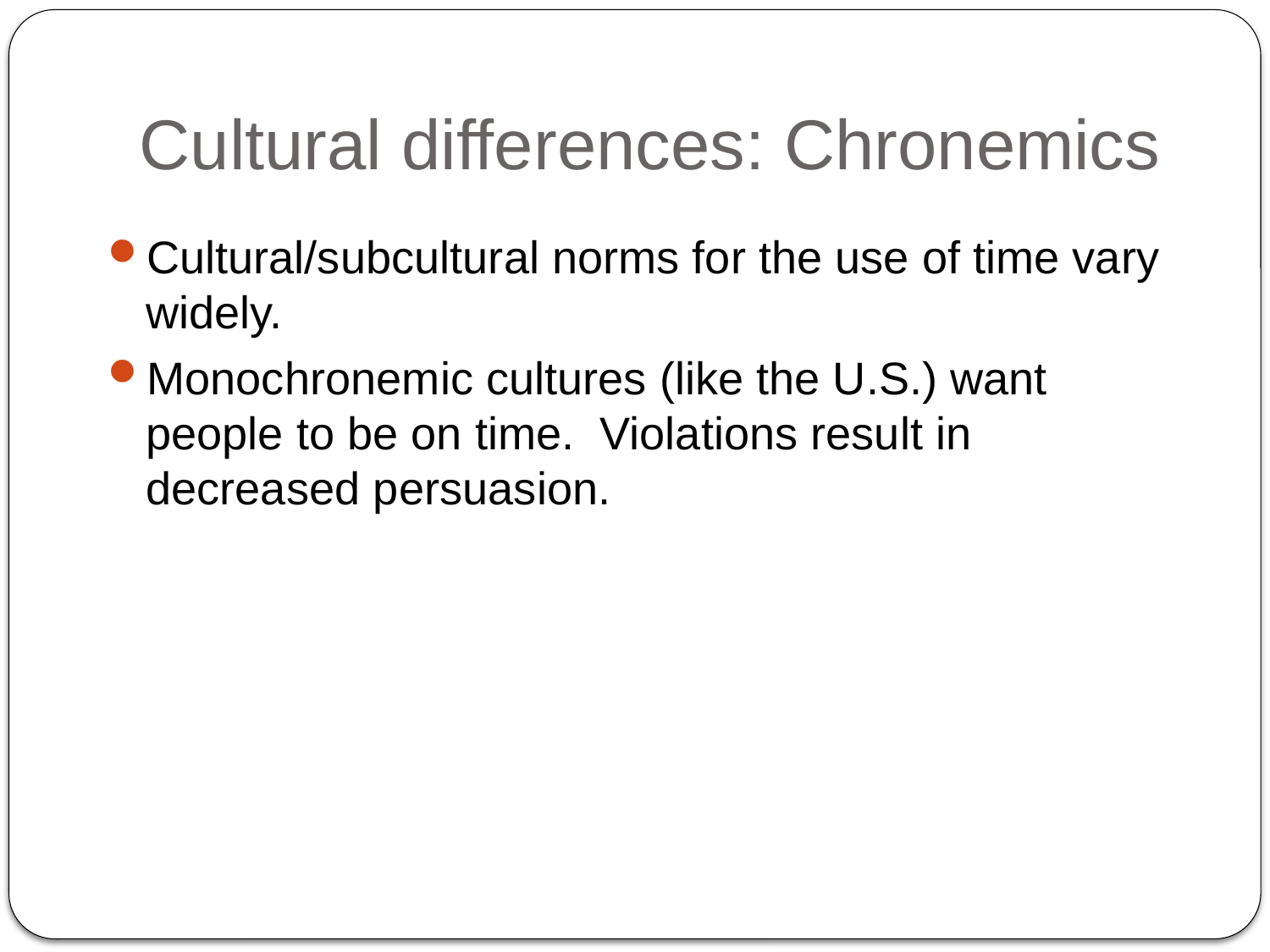

# Cultural differences: Chronemics
Cultural/subcultural norms for the use of time vary widely.
Monochronemic cultures (like the U.S.) want people to be on time.  Violations result in decreased persuasion.